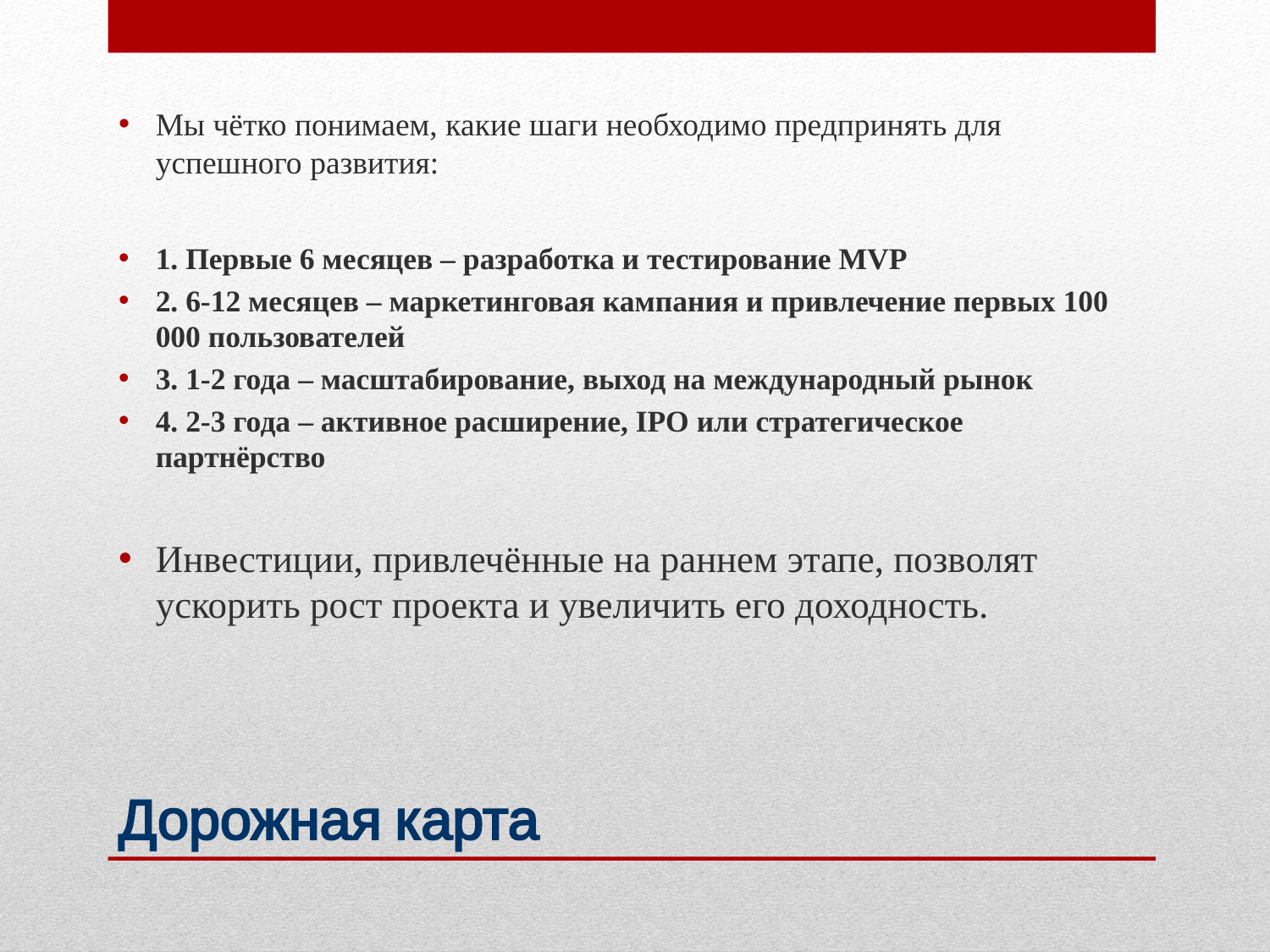

Мы чётко понимаем, какие шаги необходимо предпринять для успешного развития:

1. Первые 6 месяцев – разработка и тестирование MVP
2. 6-12 месяцев – маркетинговая кампания и привлечение первых 100 000 пользователей
3. 1-2 года – масштабирование, выход на международный рынок
4. 2-3 года – активное расширение, IPO или стратегическое партнёрство

Инвестиции, привлечённые на раннем этапе, позволят ускорить рост проекта и увеличить его доходность.
# Дорожная карта